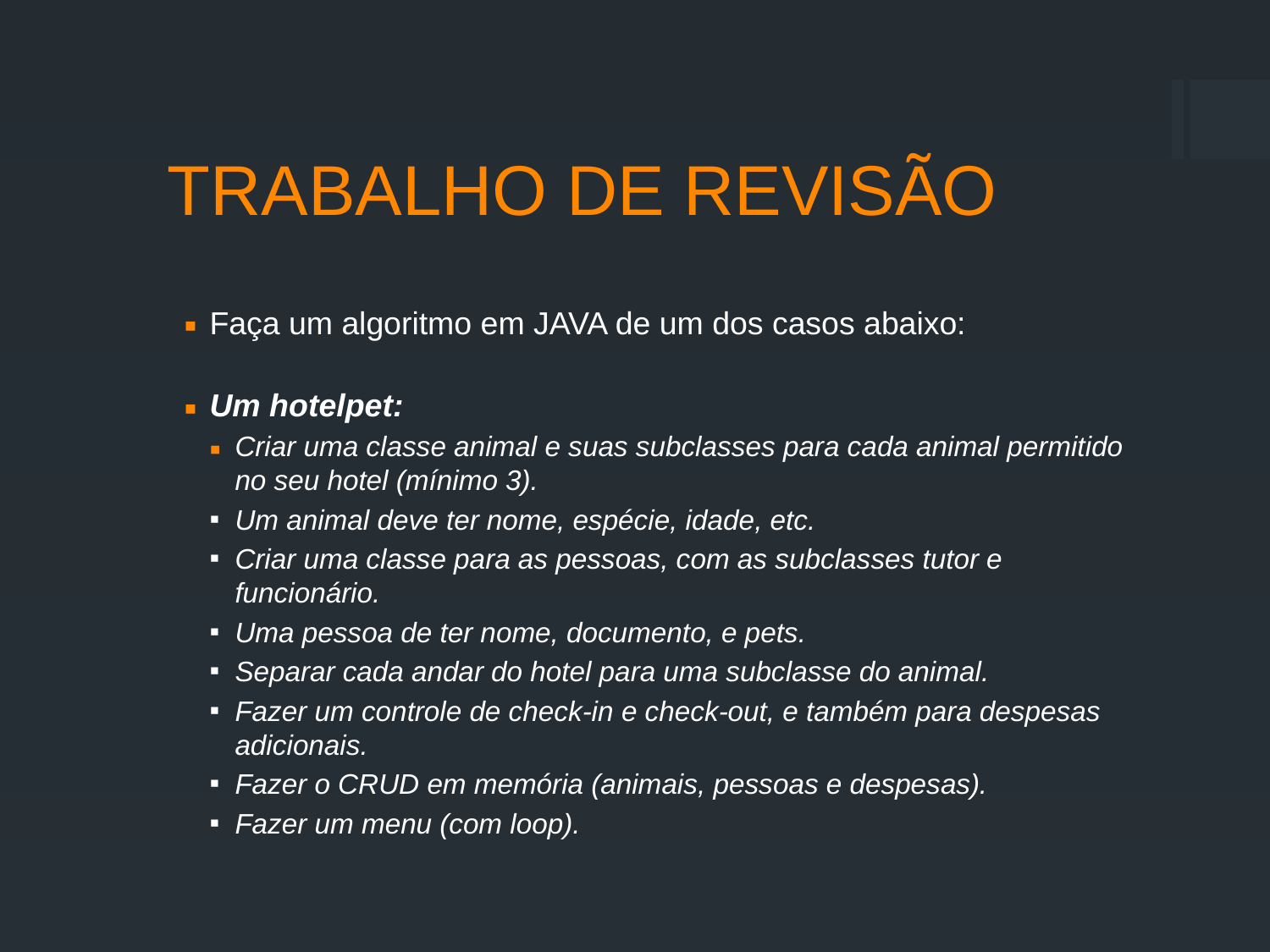

TRABALHO DE REVISÃO
Faça um algoritmo em JAVA de um dos casos abaixo:

Um hotelpet:
Criar uma classe animal e suas subclasses para cada animal permitido no seu hotel (mínimo 3).
Um animal deve ter nome, espécie, idade, etc.
Criar uma classe para as pessoas, com as subclasses tutor e funcionário.
Uma pessoa de ter nome, documento, e pets.
Separar cada andar do hotel para uma subclasse do animal.
Fazer um controle de check-in e check-out, e também para despesas adicionais.
Fazer o CRUD em memória (animais, pessoas e despesas).
Fazer um menu (com loop).